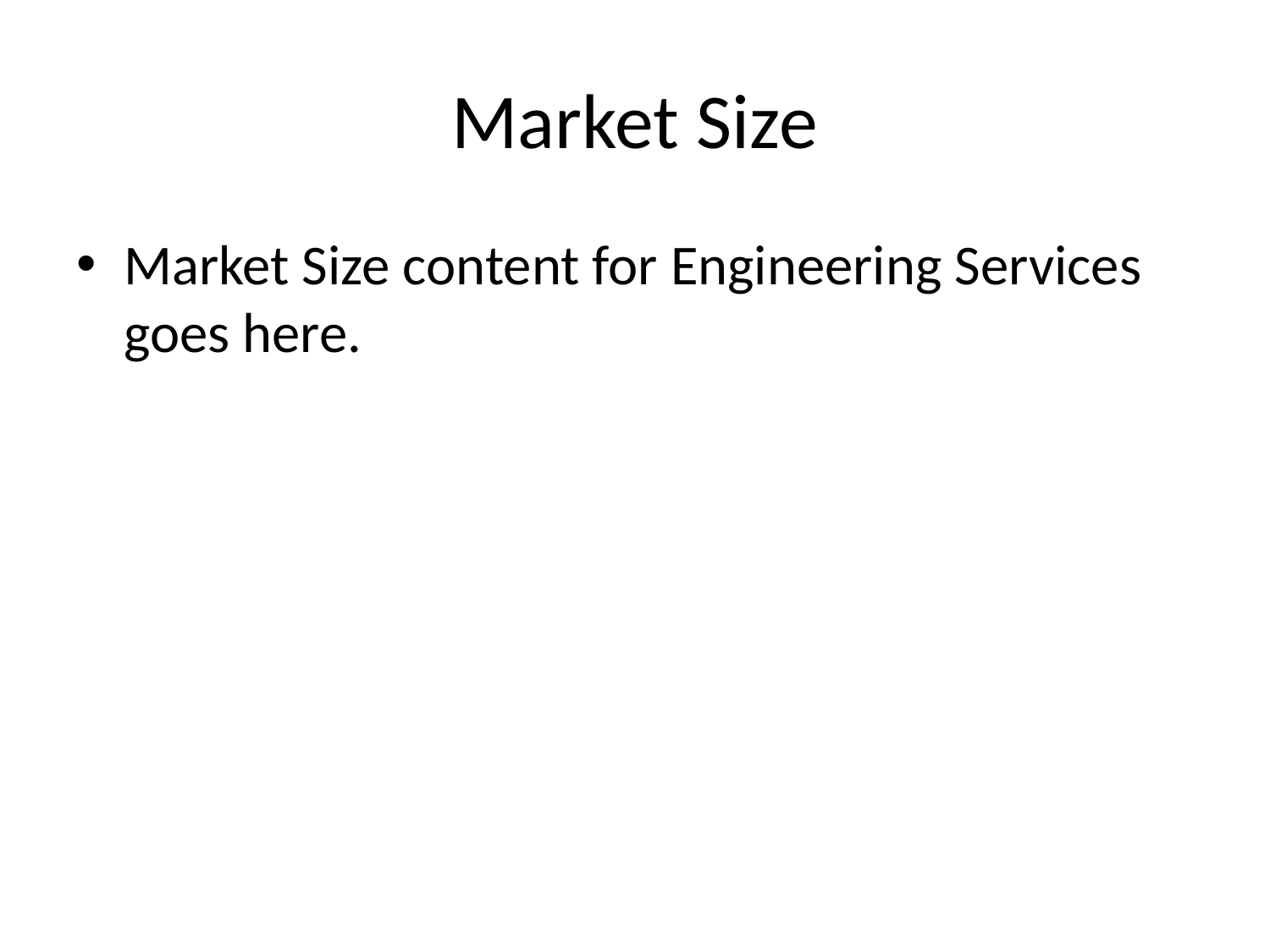

# Market Size
Market Size content for Engineering Services goes here.